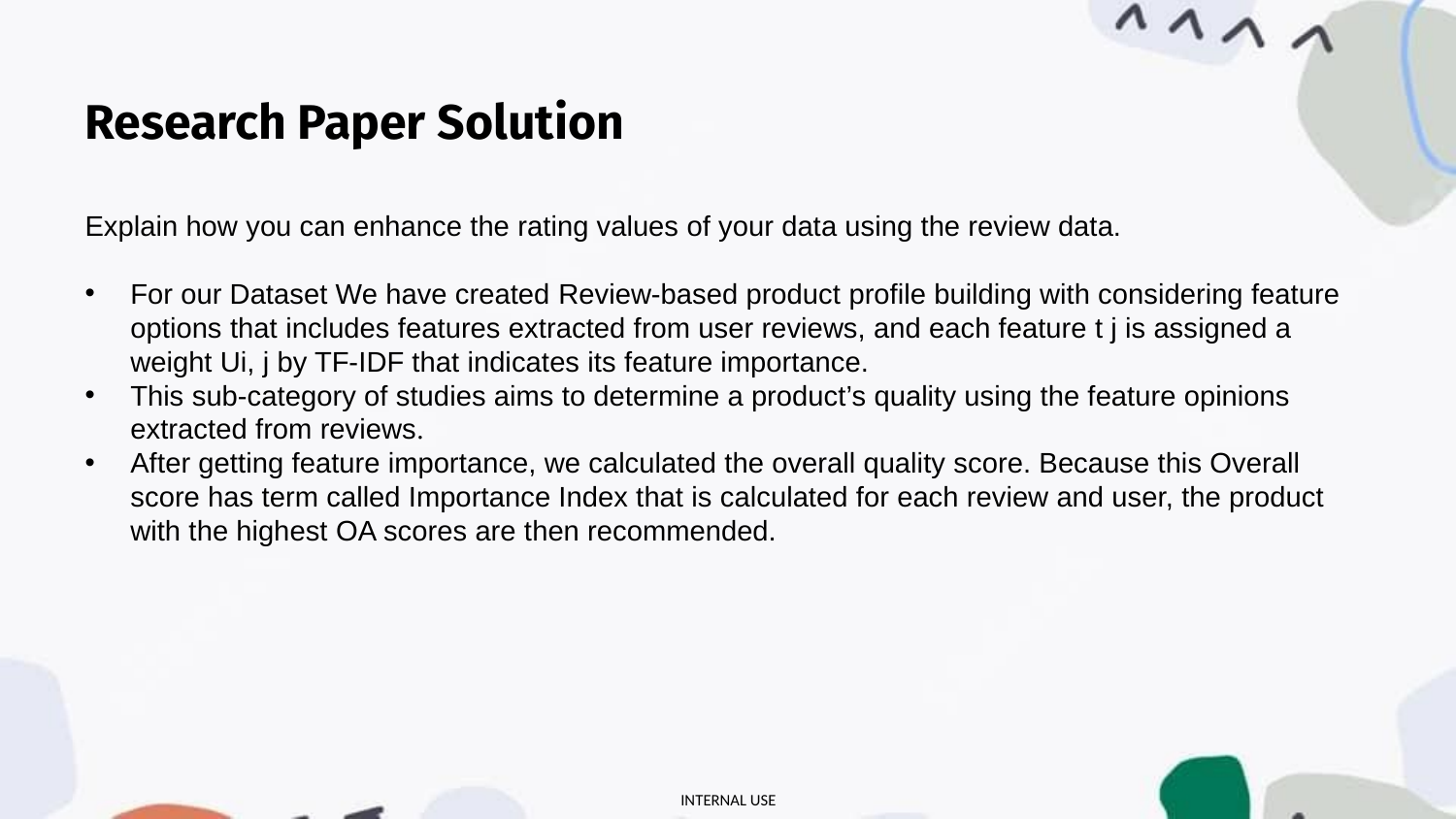

# Research Paper Solution
Explain how you can enhance the rating values of your data using the review data.

For our Dataset We have created Review-based product profile building with considering feature options that includes features extracted from user reviews, and each feature t j is assigned a weight Ui, j by TF-IDF that indicates its feature importance.
This sub-category of studies aims to determine a product’s quality using the feature opinions extracted from reviews.
After getting feature importance, we calculated the overall quality score. Because this Overall score has term called Importance Index that is calculated for each review and user, the product with the highest OA scores are then recommended.